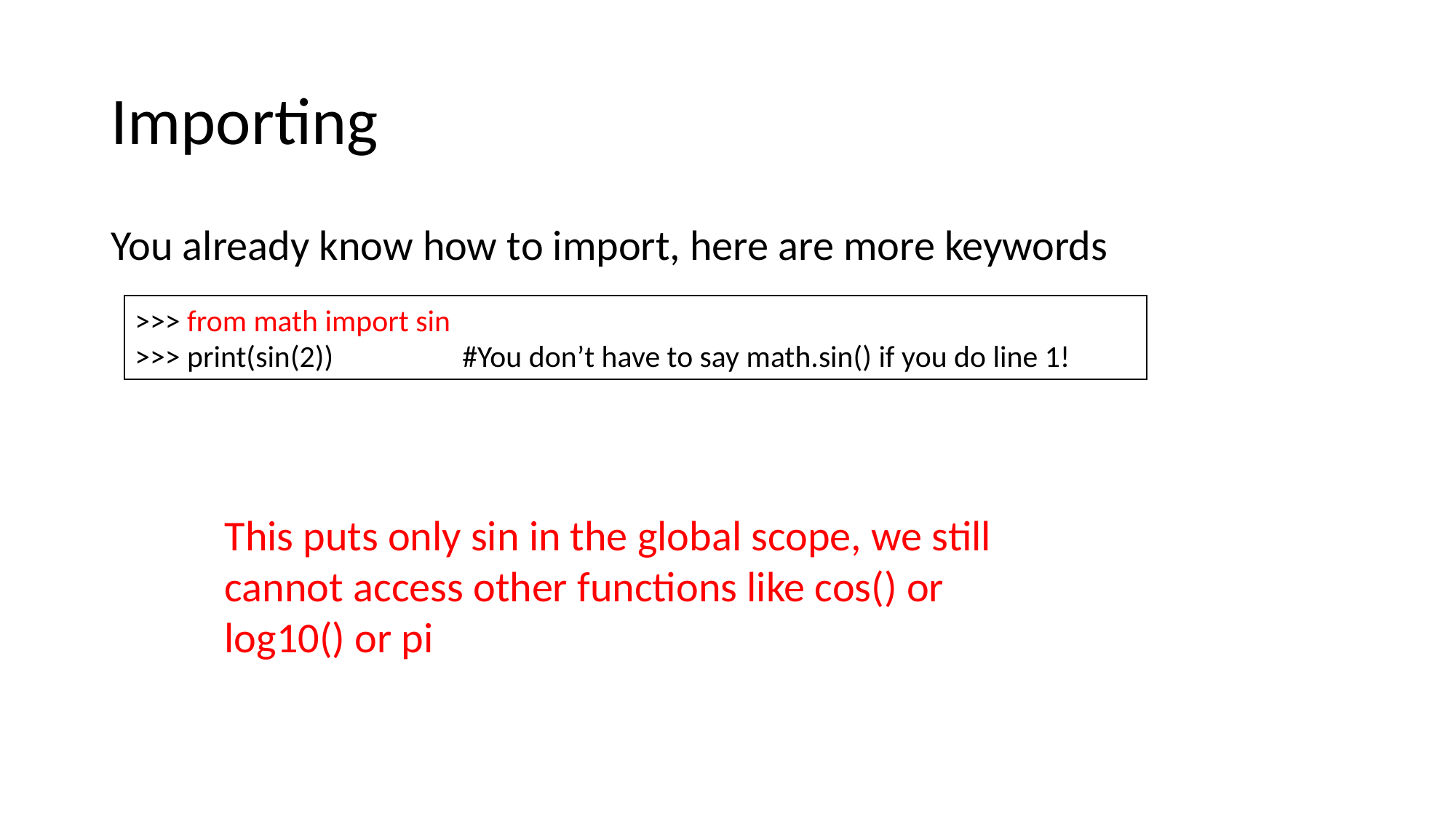

# Importing
You already know how to import, here are more keywords
>>> from math import sin
>>> print(sin(2))		#You don’t have to say math.sin() if you do line 1!
This puts only sin in the global scope, we still cannot access other functions like cos() or log10() or pi